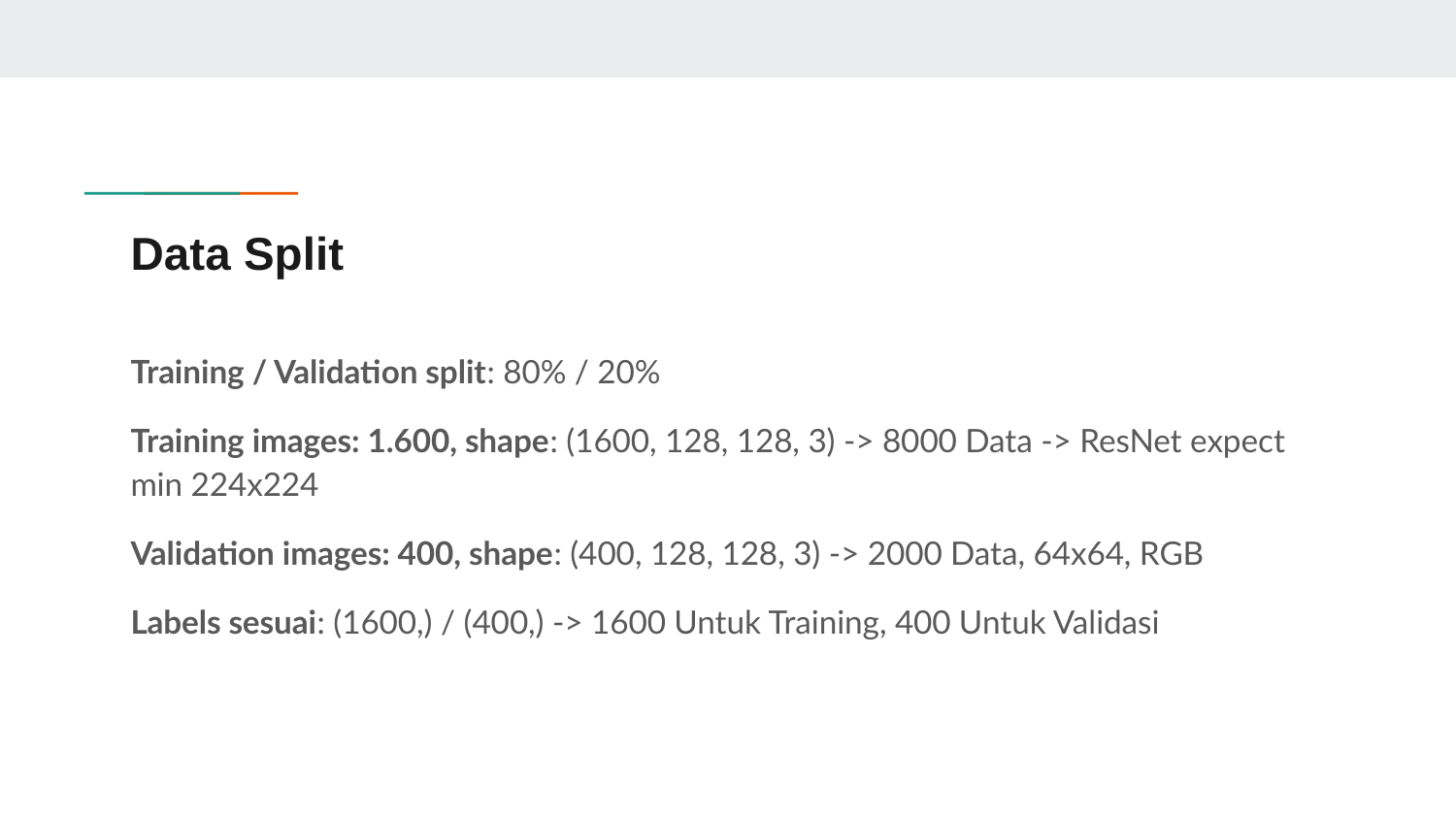

# Data Split
Training / Validation split: 80% / 20%
Training images: 1.600, shape: (1600, 128, 128, 3) -> 8000 Data -> ResNet expect min 224x224
Validation images: 400, shape: (400, 128, 128, 3) -> 2000 Data, 64x64, RGB
Labels sesuai: (1600,) / (400,) -> 1600 Untuk Training, 400 Untuk Validasi